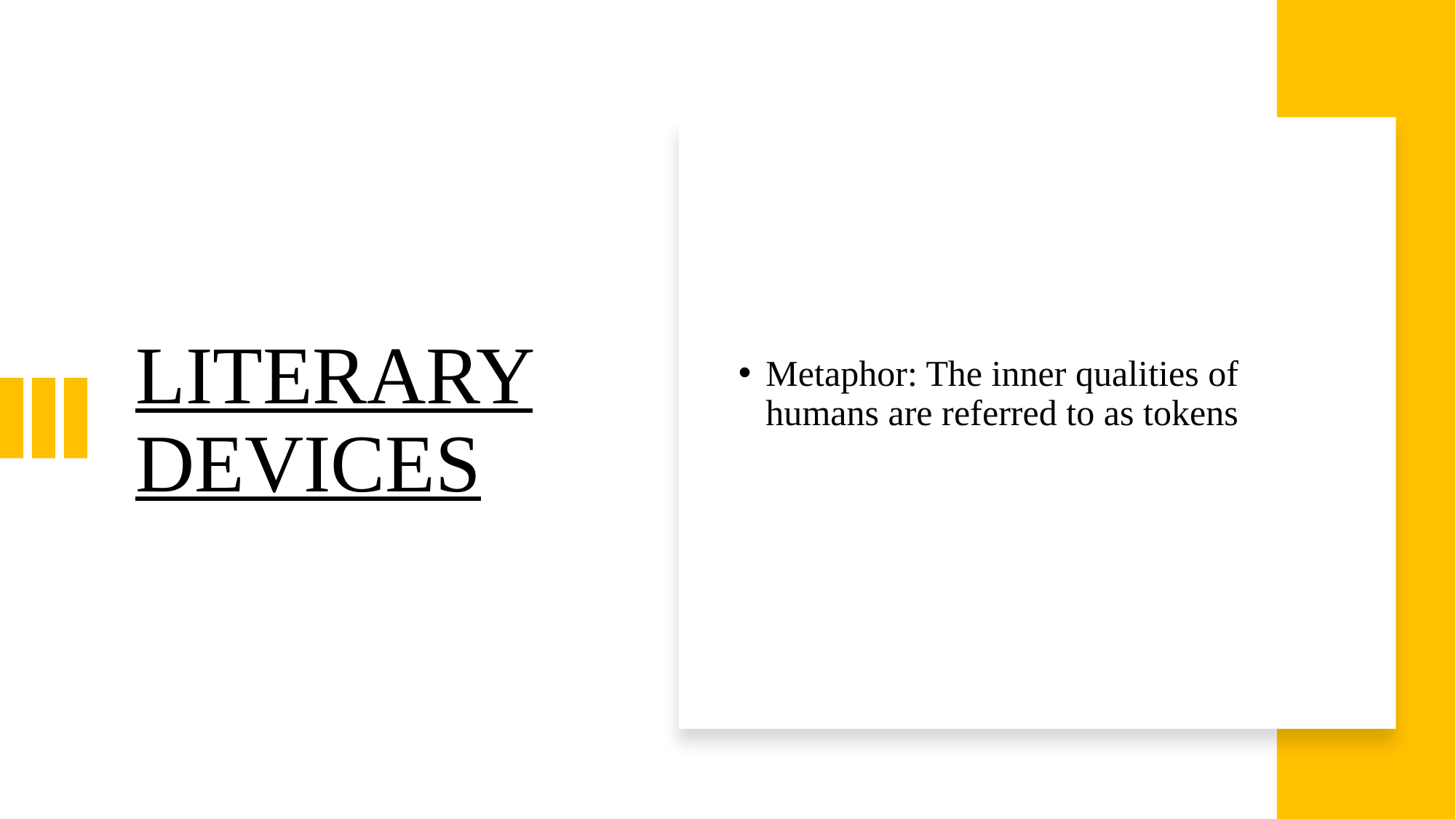

# LITERARY DEVICES
Metaphor: The inner qualities of humans are referred to as tokens